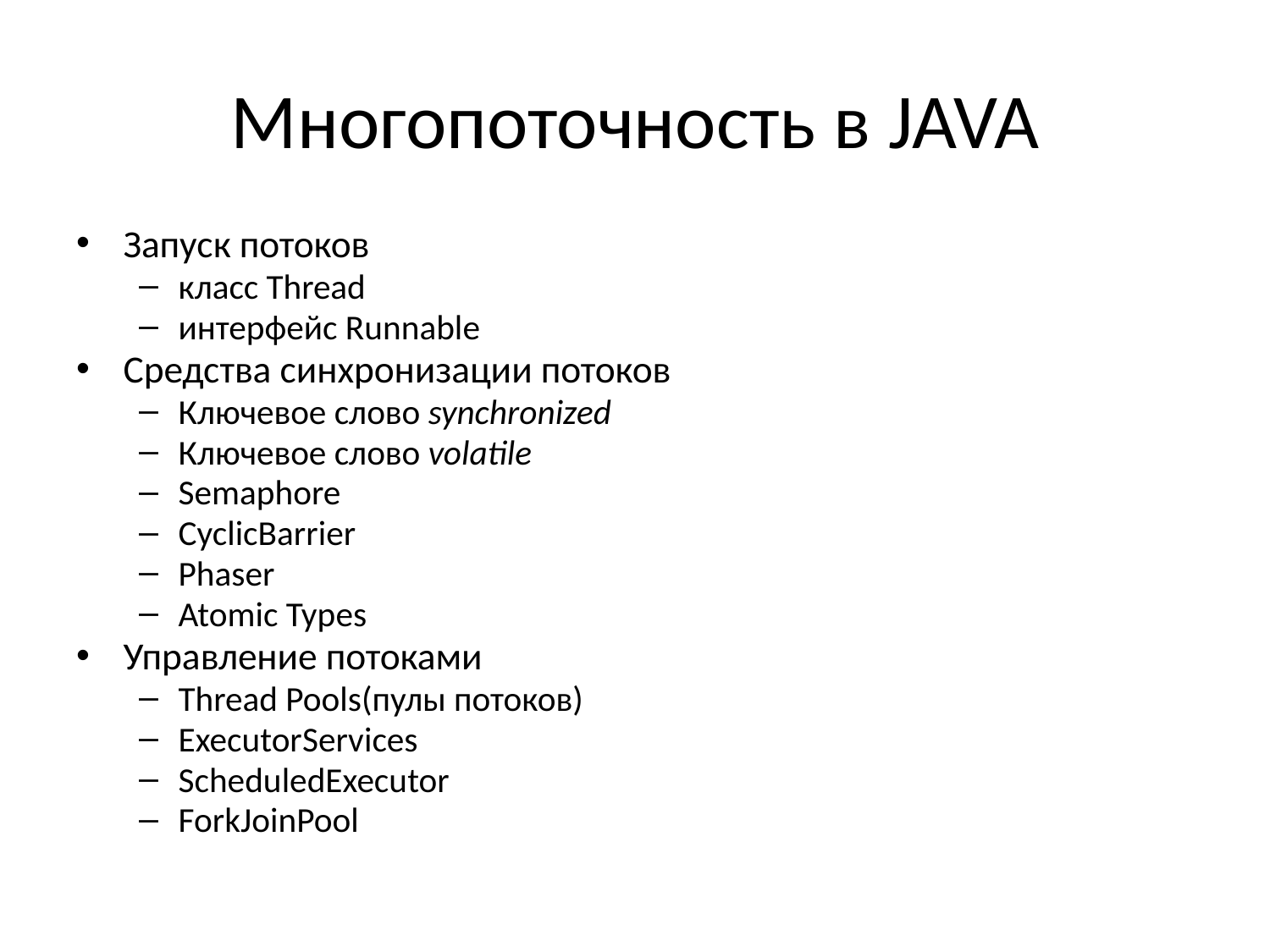

# Многопоточность в JAVA
Запуск потоков
класс Thread
интерфейс Runnable
Средства синхронизации потоков
Ключевое слово synchronized
Ключевое слово volatile
Semaphore
CyclicBarrier
Phaser
Atomic Types
Управление потоками
Thread Pools(пулы потоков)
ExecutorServices
ScheduledExecutor
ForkJoinPool